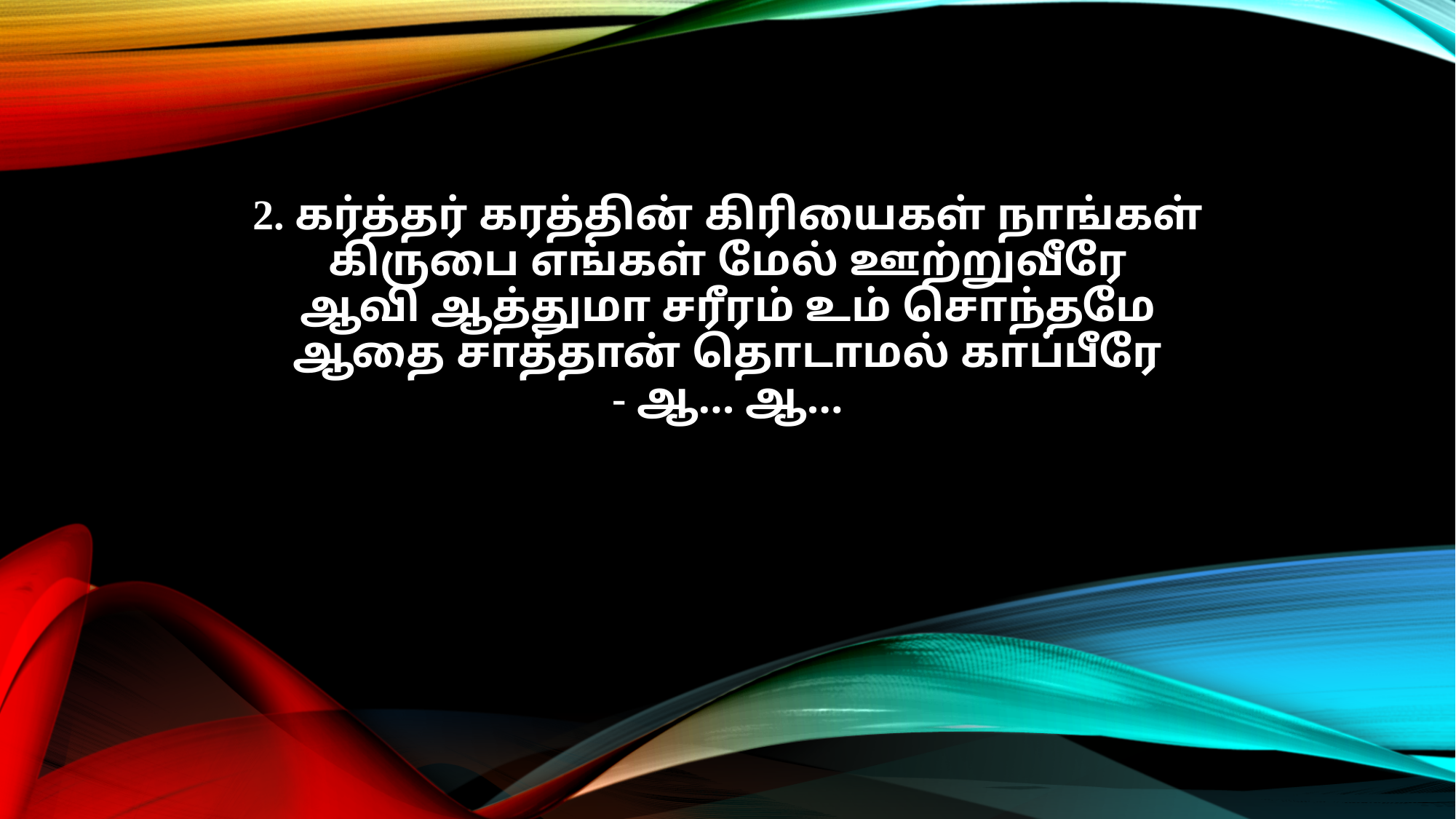

2. கர்த்தர் கரத்தின் கிரியைகள் நாங்கள்
கிருபை எங்கள் மேல் ஊற்றுவீரே
ஆவி ஆத்துமா சரீரம் உம் சொந்தமே
ஆதை சாத்தான் தொடாமல் காப்பீரே
- ஆ… ஆ…